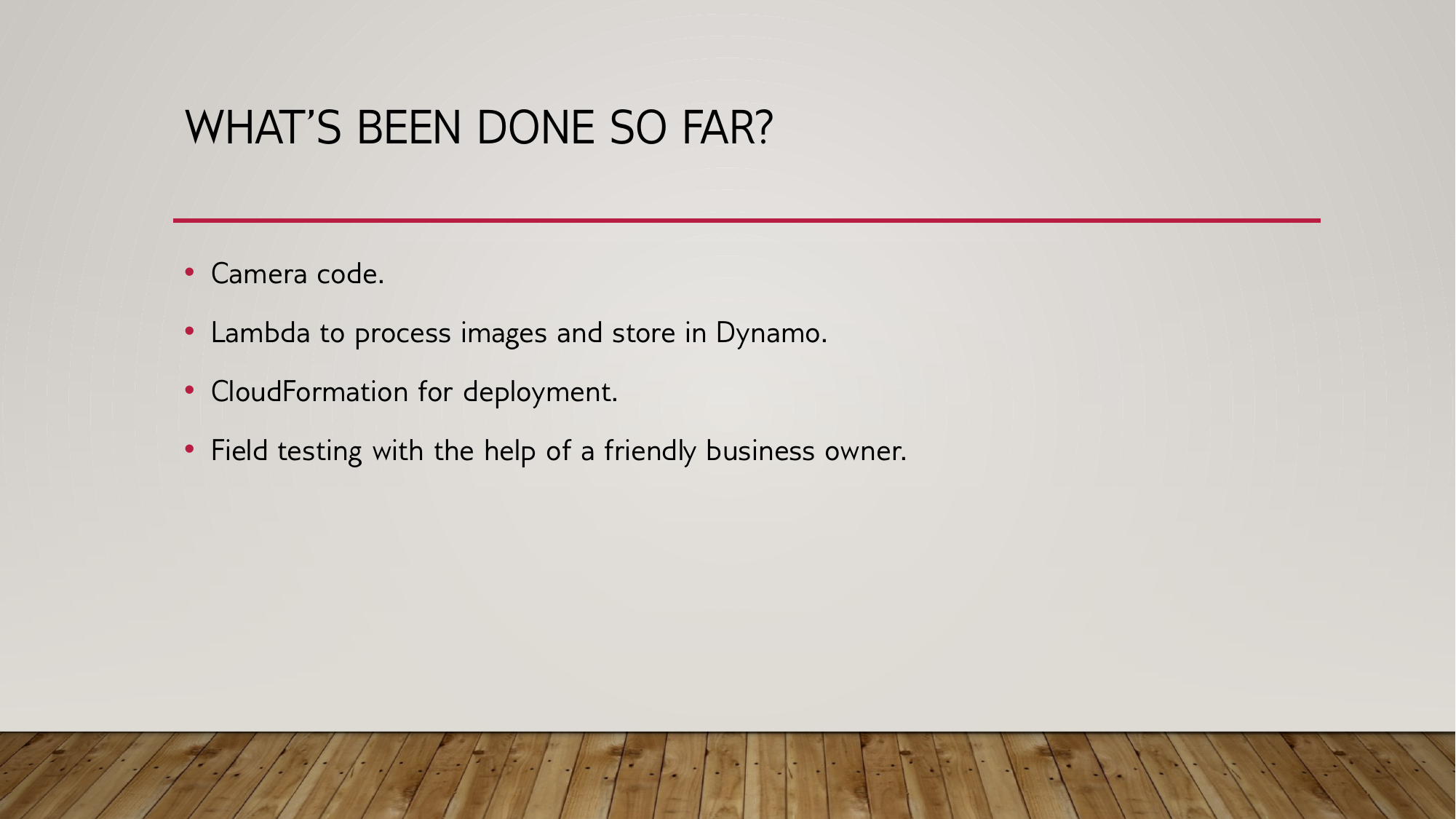

# What’s been done so far?
Camera code.
Lambda to process images and store in Dynamo.
CloudFormation for deployment.
Field testing with the help of a friendly business owner.